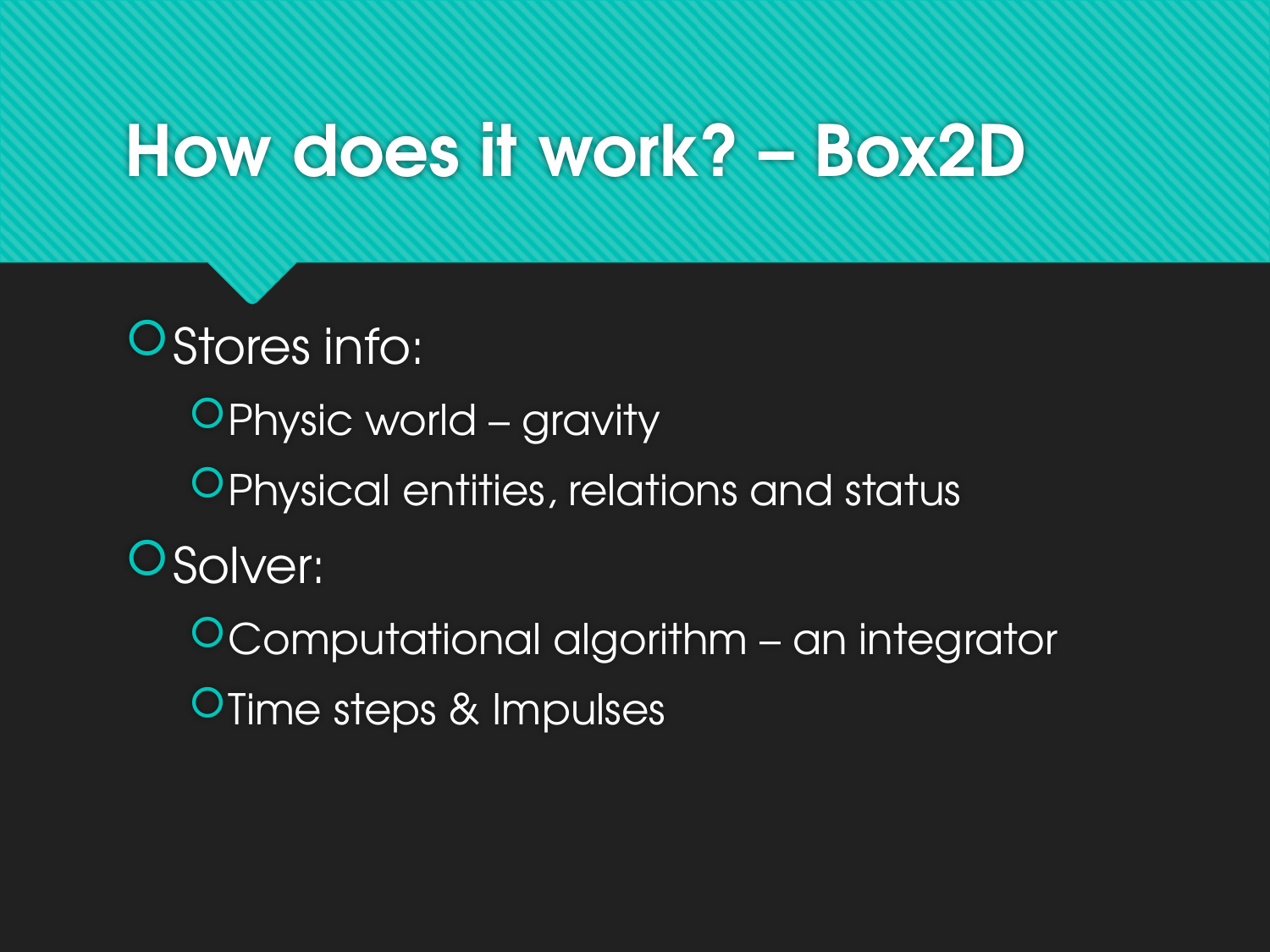

# How does it work? – Box2D
Stores info:
Physic world – gravity
Physical entities, relations and status
Solver:
Computational algorithm – an integrator
Time steps & Impulses